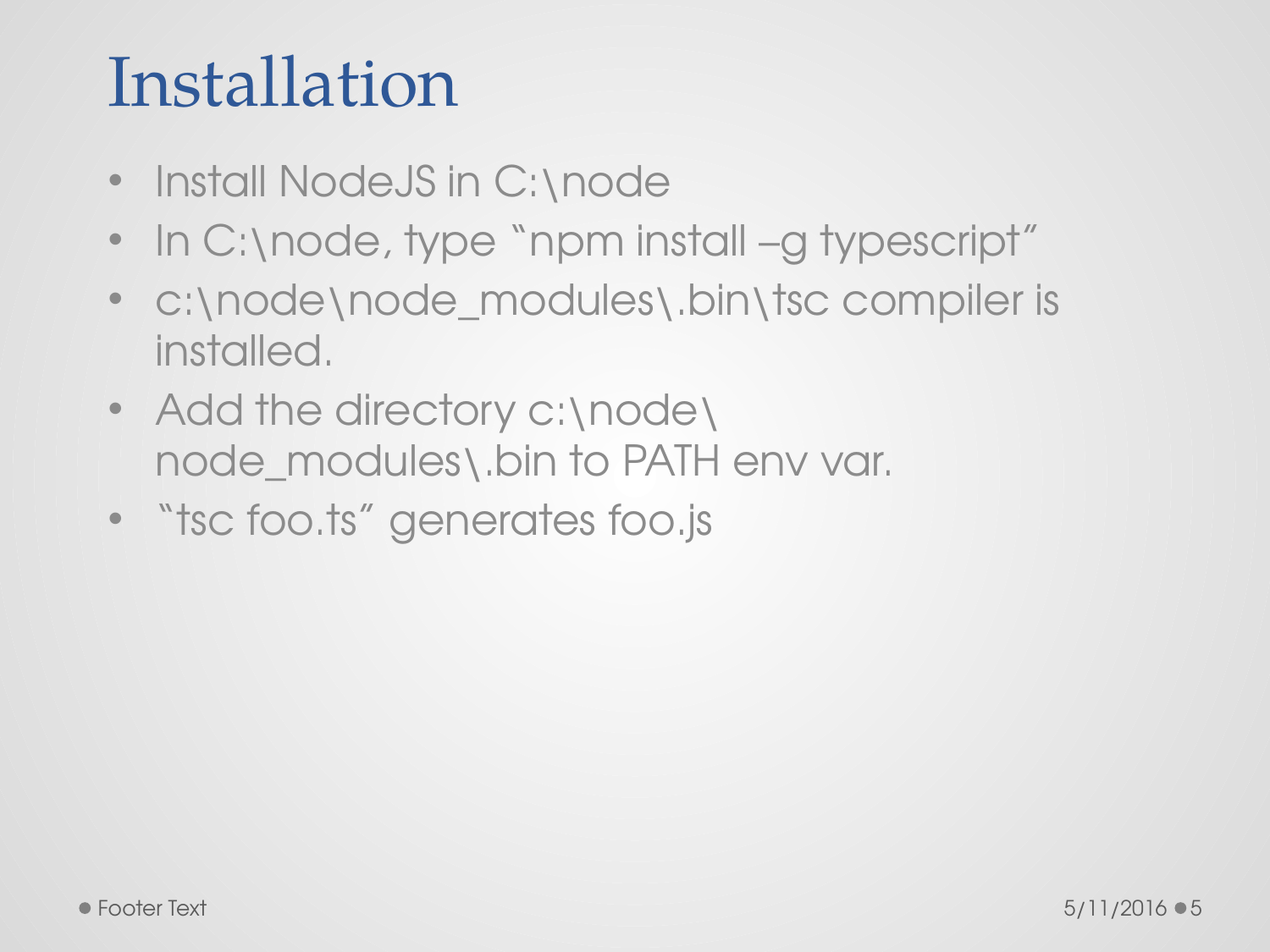

# Installation
Install NodeJS in C:\node
In C:\node, type “npm install –g typescript”
c:\node\node_modules\.bin\tsc compiler is installed.
Add the directory c:\node\node_modules\.bin to PATH env var.
“tsc foo.ts” generates foo.js

Footer Text
5/11/2016
5